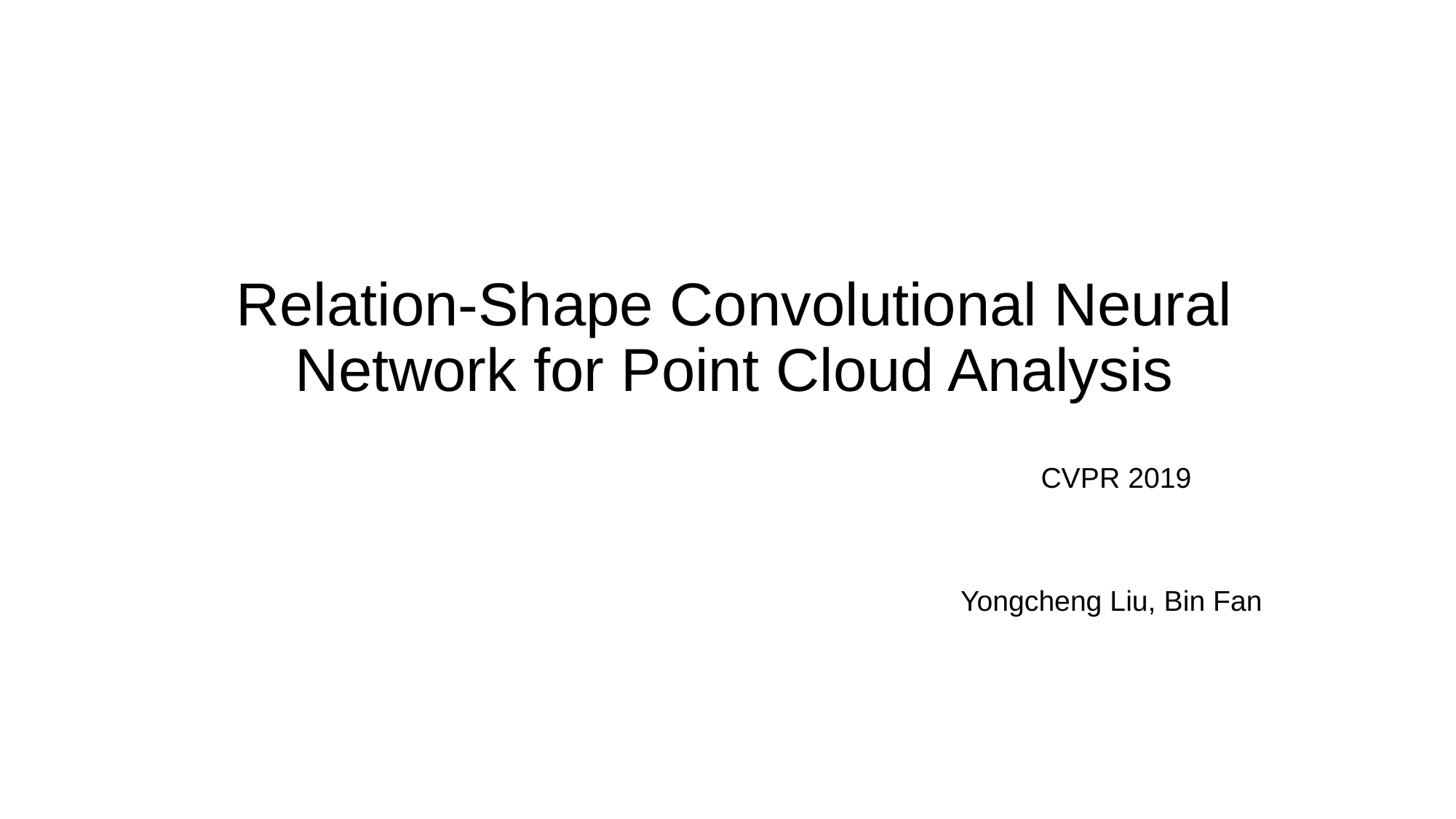

Relation-Shape Convolutional Neural Network for Point Cloud Analysis
                                                                                                                                                                                                                     CVPR 2019
                         Yongcheng Liu, Bin Fan